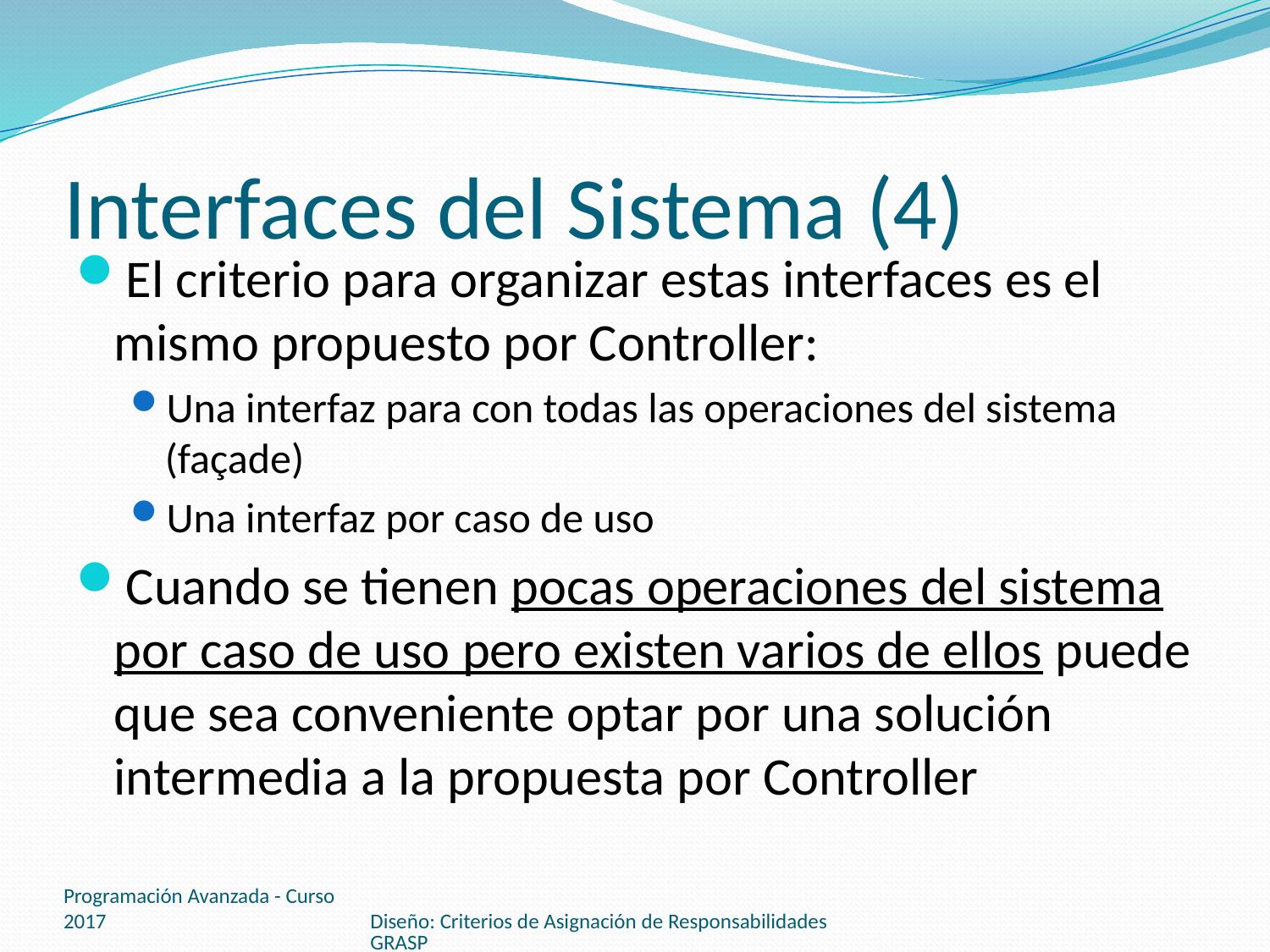

# Interfaces del Sistema (4)
El criterio para organizar estas interfaces es el mismo propuesto por Controller:
Una interfaz para con todas las operaciones del sistema (façade)
Una interfaz por caso de uso
Cuando se tienen pocas operaciones del sistema por caso de uso pero existen varios de ellos puede que sea conveniente optar por una solución intermedia a la propuesta por Controller
Programación Avanzada - Curso 2017
Diseño: Criterios de Asignación de Responsabilidades GRASP